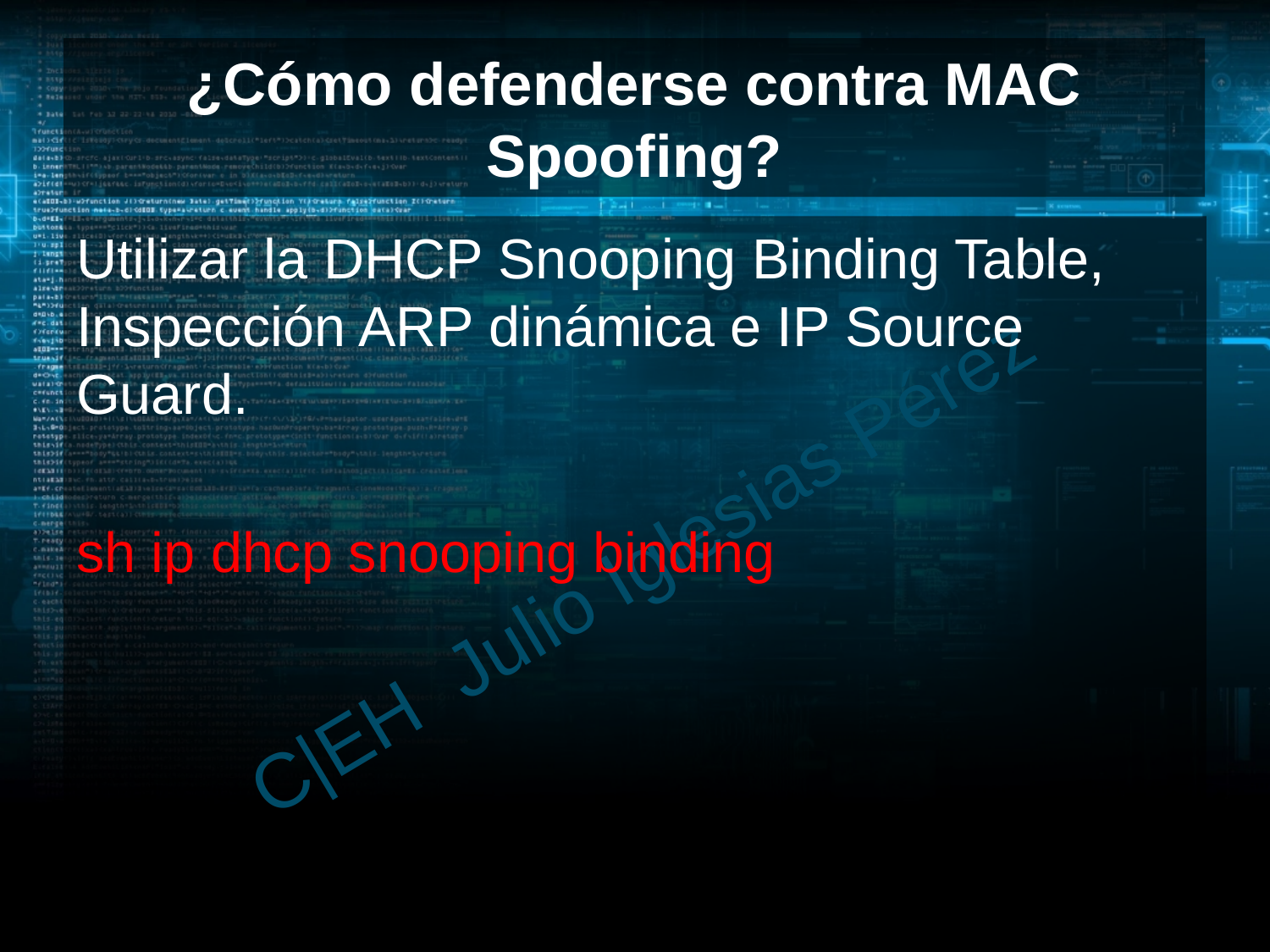

# ¿Cómo defenderse contra MAC Spoofing?
Utilizar la DHCP Snooping Binding Table, Inspección ARP dinámica e IP Source Guard.

sh ip dhcp snooping binding
C|EH  Julio Iglesias Pérez